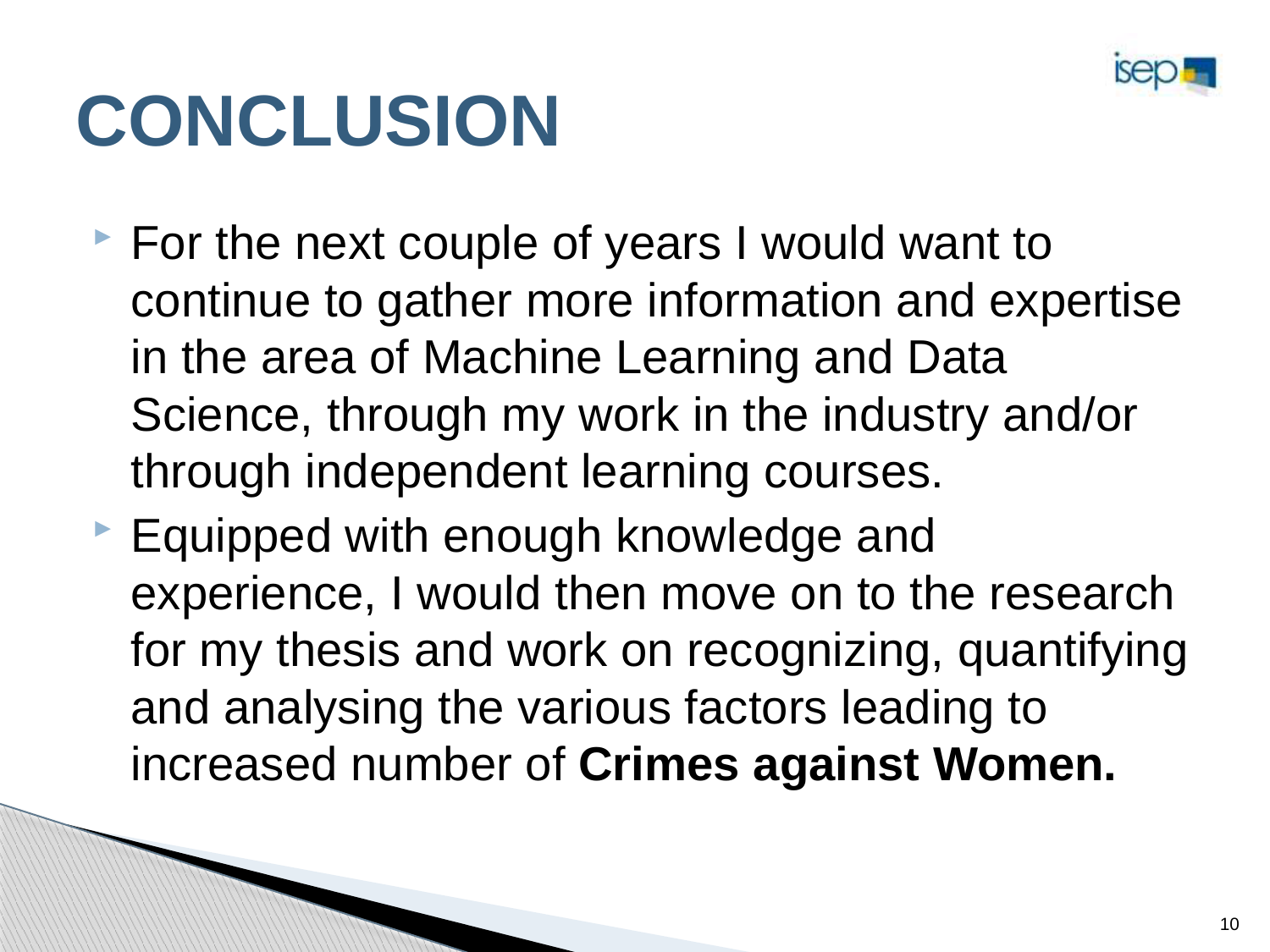

# CONCLUSION
For the next couple of years I would want to continue to gather more information and expertise in the area of Machine Learning and Data Science, through my work in the industry and/or through independent learning courses.
Equipped with enough knowledge and experience, I would then move on to the research for my thesis and work on recognizing, quantifying and analysing the various factors leading to increased number of Crimes against Women.
10